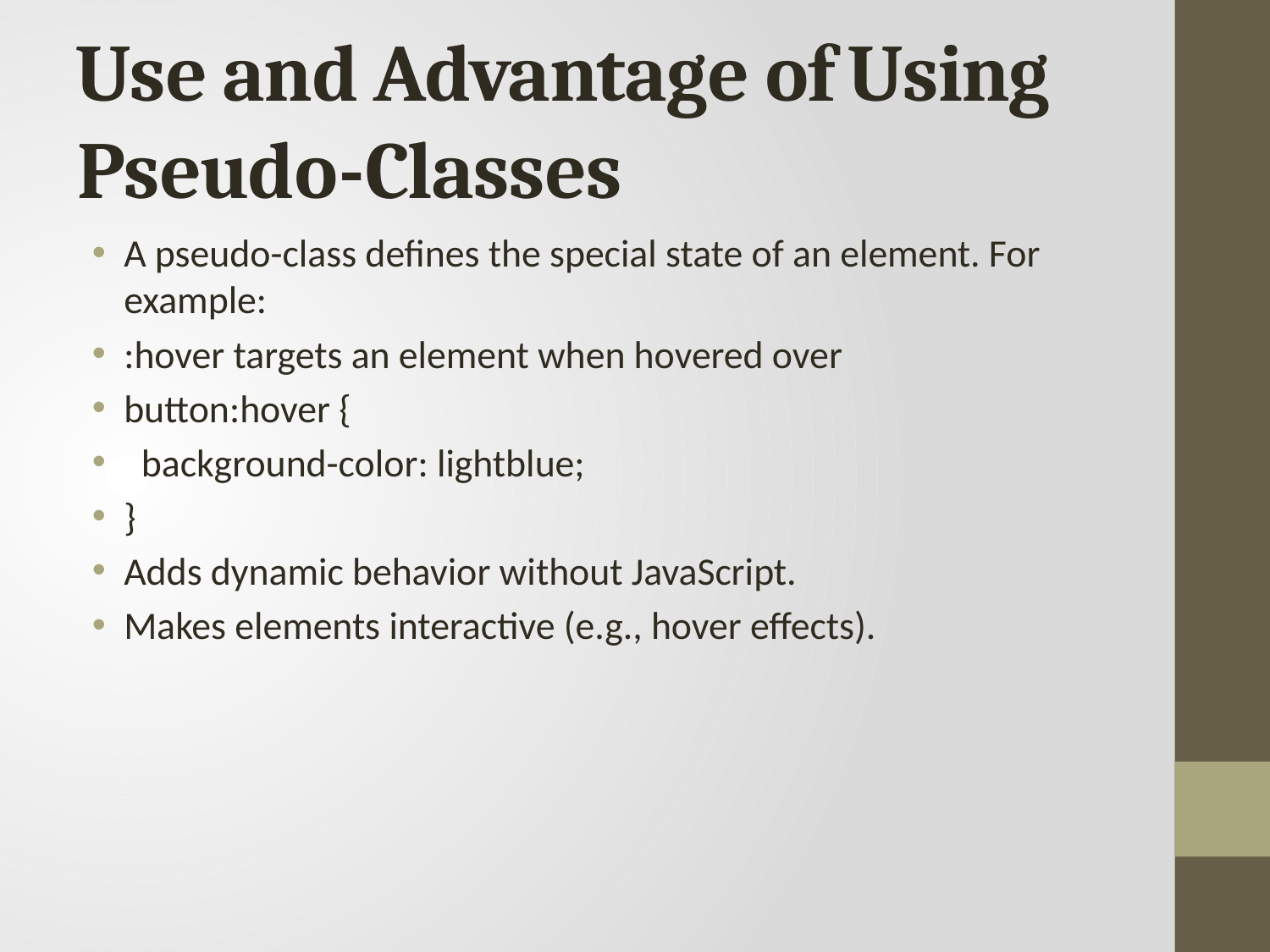

# Use and Advantage of Using Pseudo-Classes
A pseudo-class defines the special state of an element. For example:
:hover targets an element when hovered over
button:hover {
  background-color: lightblue;
}
Adds dynamic behavior without JavaScript.
Makes elements interactive (e.g., hover effects).